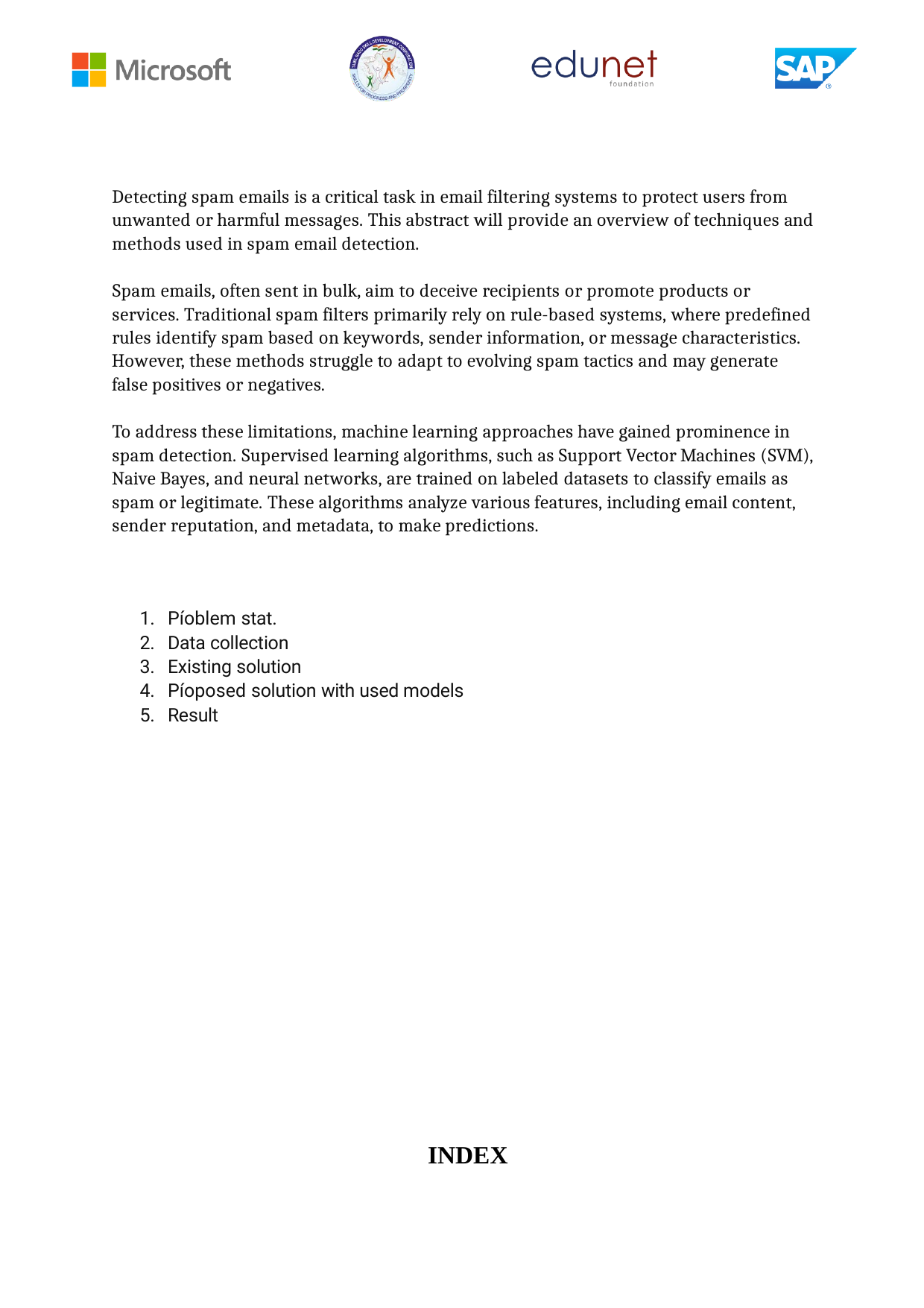

Detecting spam emails is a critical task in email filtering systems to protect users from  unwanted or harmful messages. This abstract will provide an overview of techniques and  methods used in spam email detection.

Spam emails, often sent in bulk, aim to deceive recipients or promote products or  services. Traditional spam filters primarily rely on rule-based systems, where predefined  rules identify spam based on keywords, sender information, or message characteristics.  However, these methods struggle to adapt to evolving spam tactics and may generate  false positives or negatives.

To address these limitations, machine learning approaches have gained prominence in  spam detection. Supervised learning algorithms, such as Support Vector Machines (SVM),  Naive Bayes, and neural networks, are trained on labeled datasets to classify emails as  spam or legitimate. These algorithms analyze various features, including email content,  sender reputation, and metadata, to make predictions.
Píoblem stat.
Data collection
Existing solution
Píoposed solution with used models
Result
INDEX